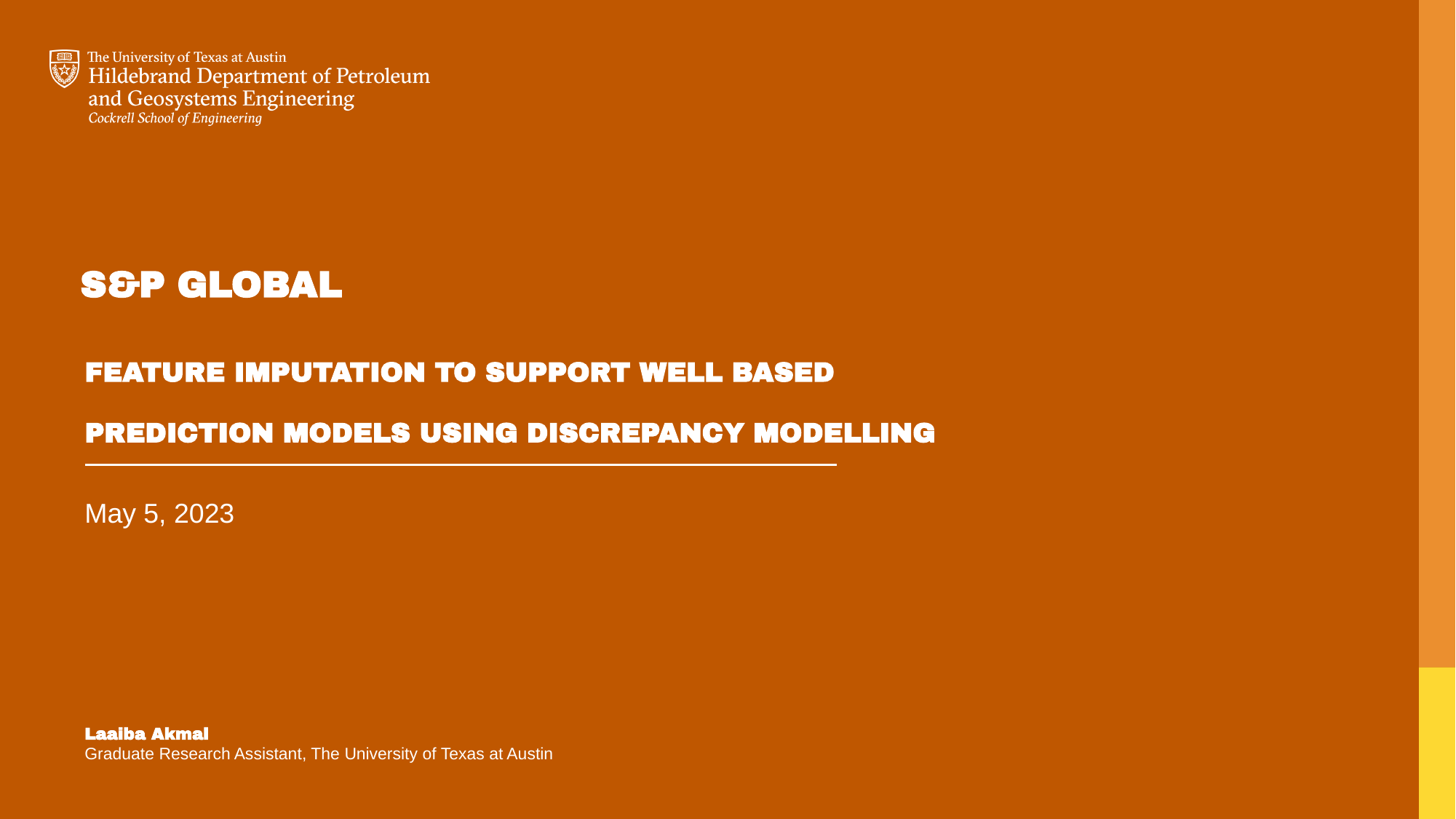

S&P GLOBAL
FEATURE IMPUTATION TO SUPPORT WELL BASED PREDICTION MODELS USING DISCREPANCY MODELLING
May 5, 2023

Laaiba Akmal
Graduate Research Assistant, The University of Texas at Austin